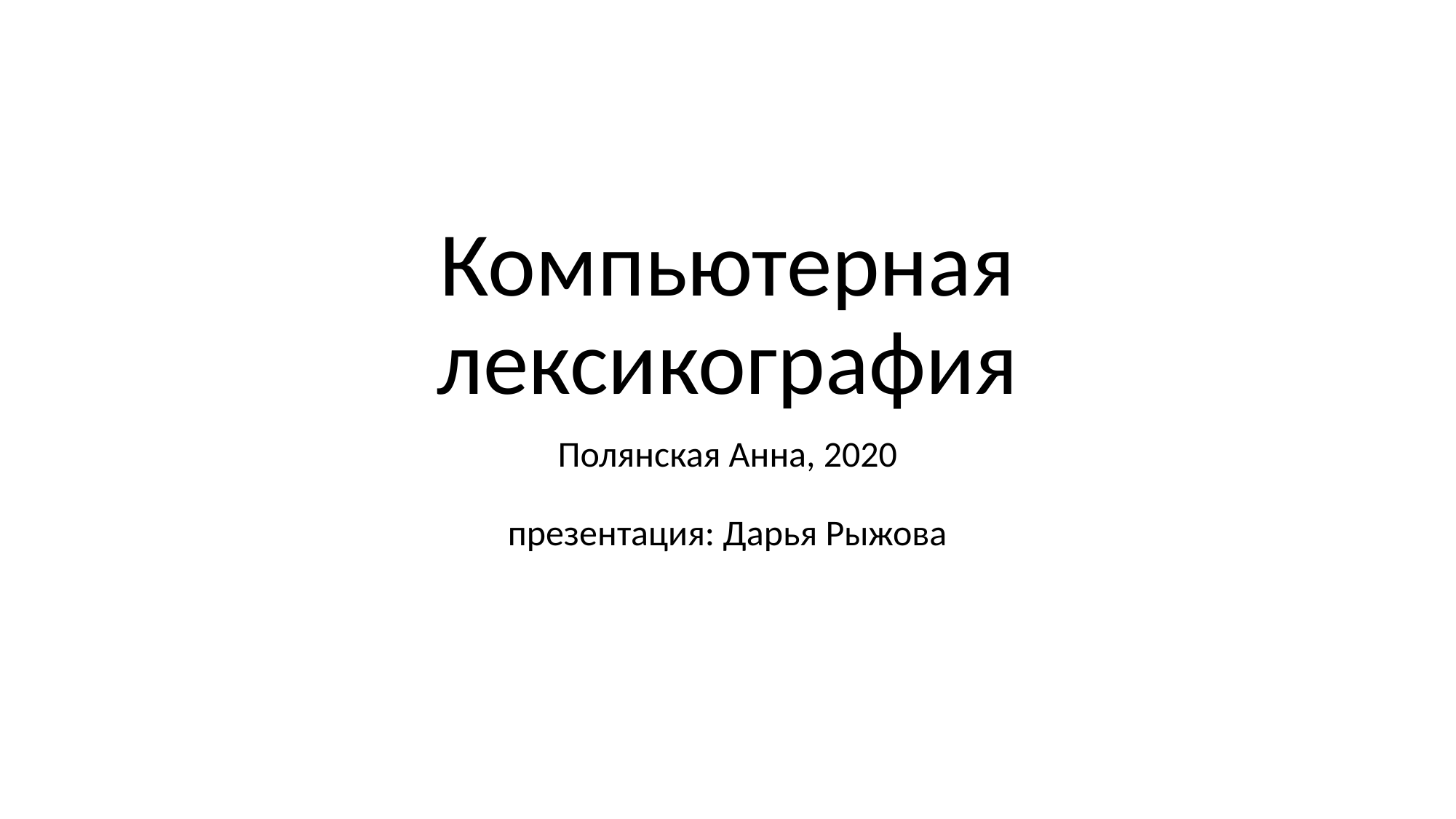

# Компьютерная лексикография
Полянская Анна, 2020
презентация: Дарья Рыжова